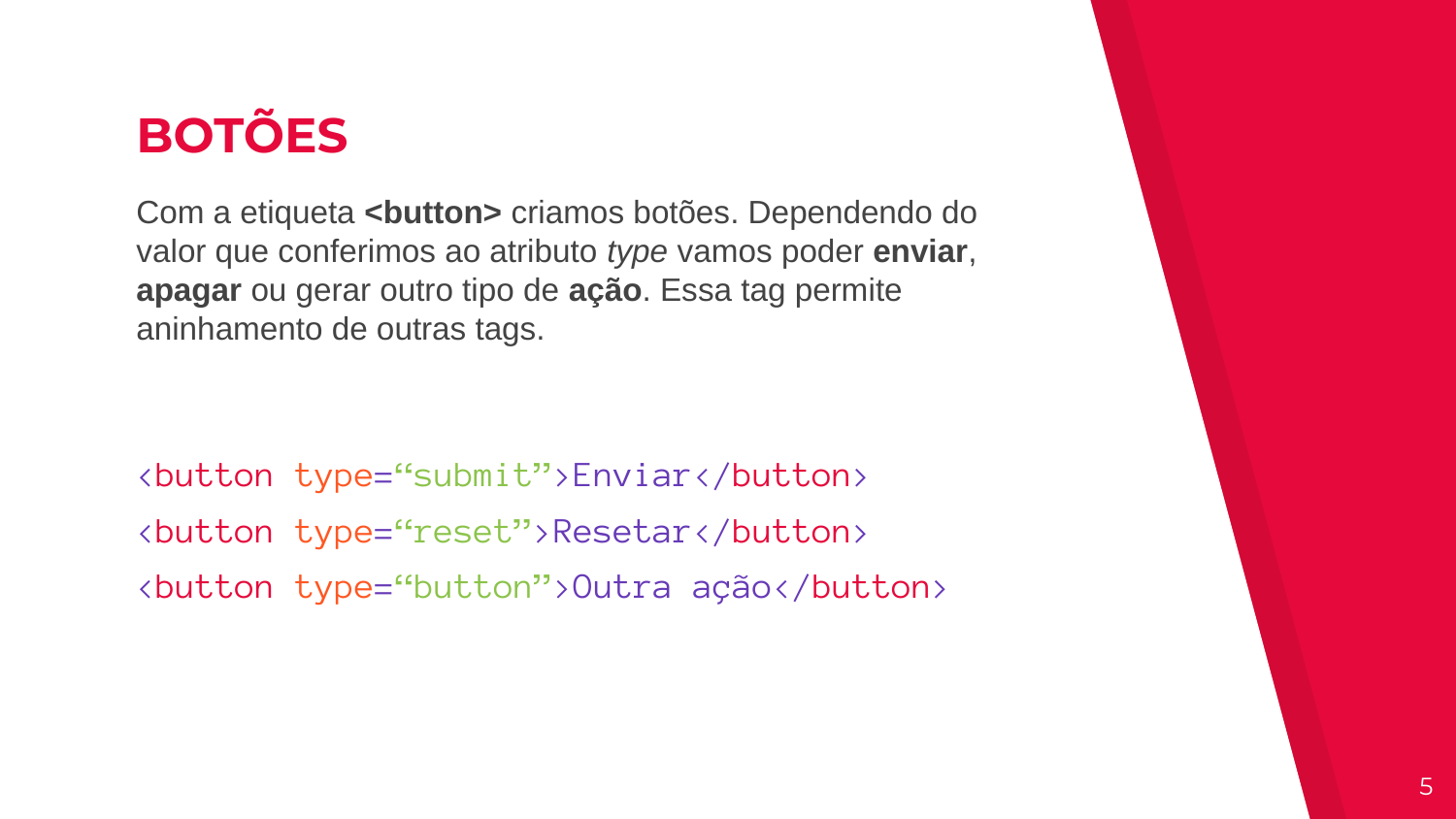

BOTÕES
Com a etiqueta <button> criamos botões. Dependendo do valor que conferimos ao atributo type vamos poder enviar, apagar ou gerar outro tipo de ação. Essa tag permite aninhamento de outras tags.

<button type=“submit”>Enviar</button>
<button type=“reset”>Resetar</button>
<button type=“button”>Outra ação</button>
5